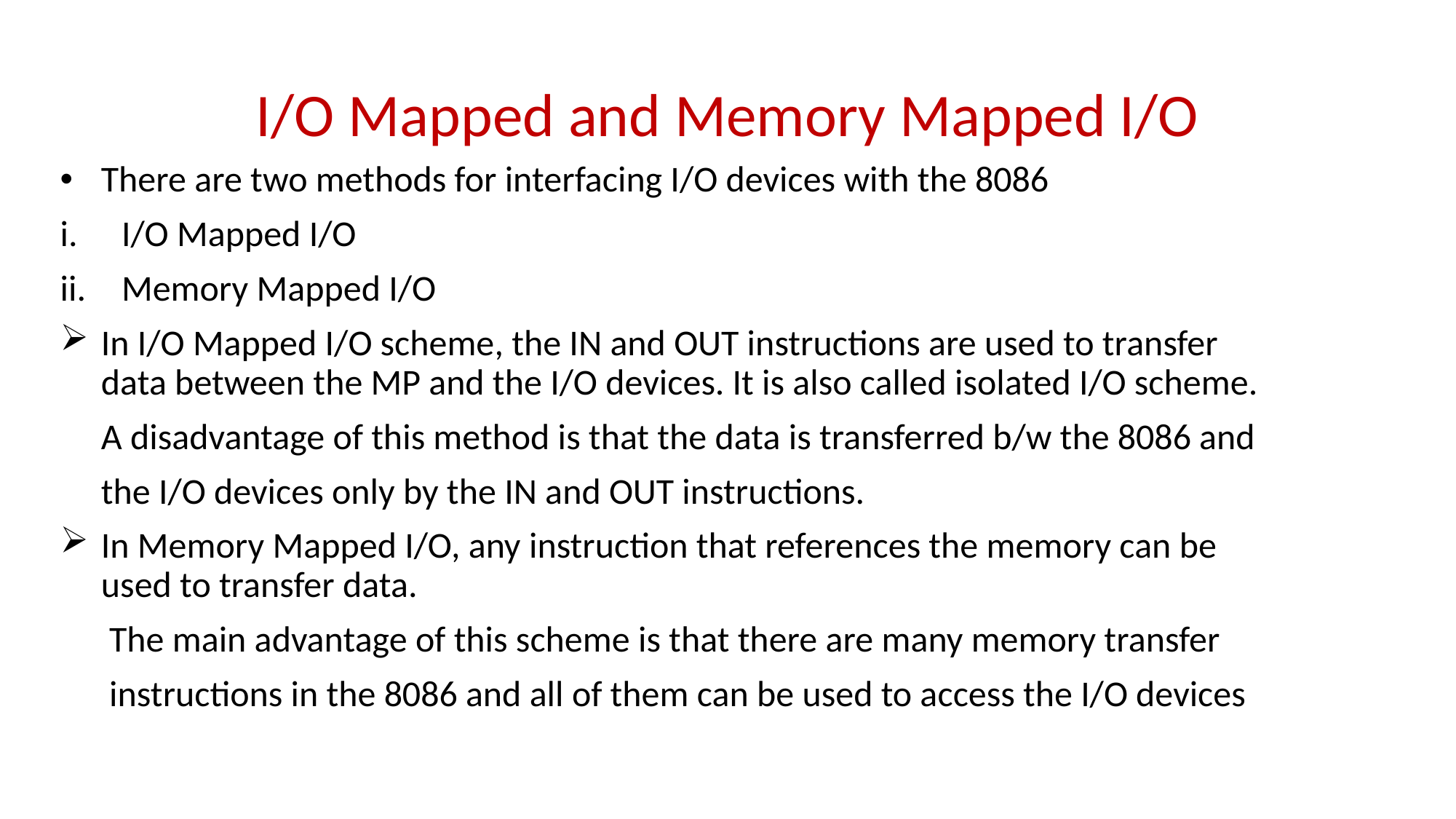

# I/O Mapped and Memory Mapped I/O
There are two methods for interfacing I/O devices with the 8086
I/O Mapped I/O
Memory Mapped I/O
In I/O Mapped I/O scheme, the IN and OUT instructions are used to transfer data between the MP and the I/O devices. It is also called isolated I/O scheme.
     A disadvantage of this method is that the data is transferred b/w the 8086 and
     the I/O devices only by the IN and OUT instructions.
In Memory Mapped I/O, any instruction that references the memory can be used to transfer data.
      The main advantage of this scheme is that there are many memory transfer
      instructions in the 8086 and all of them can be used to access the I/O devices